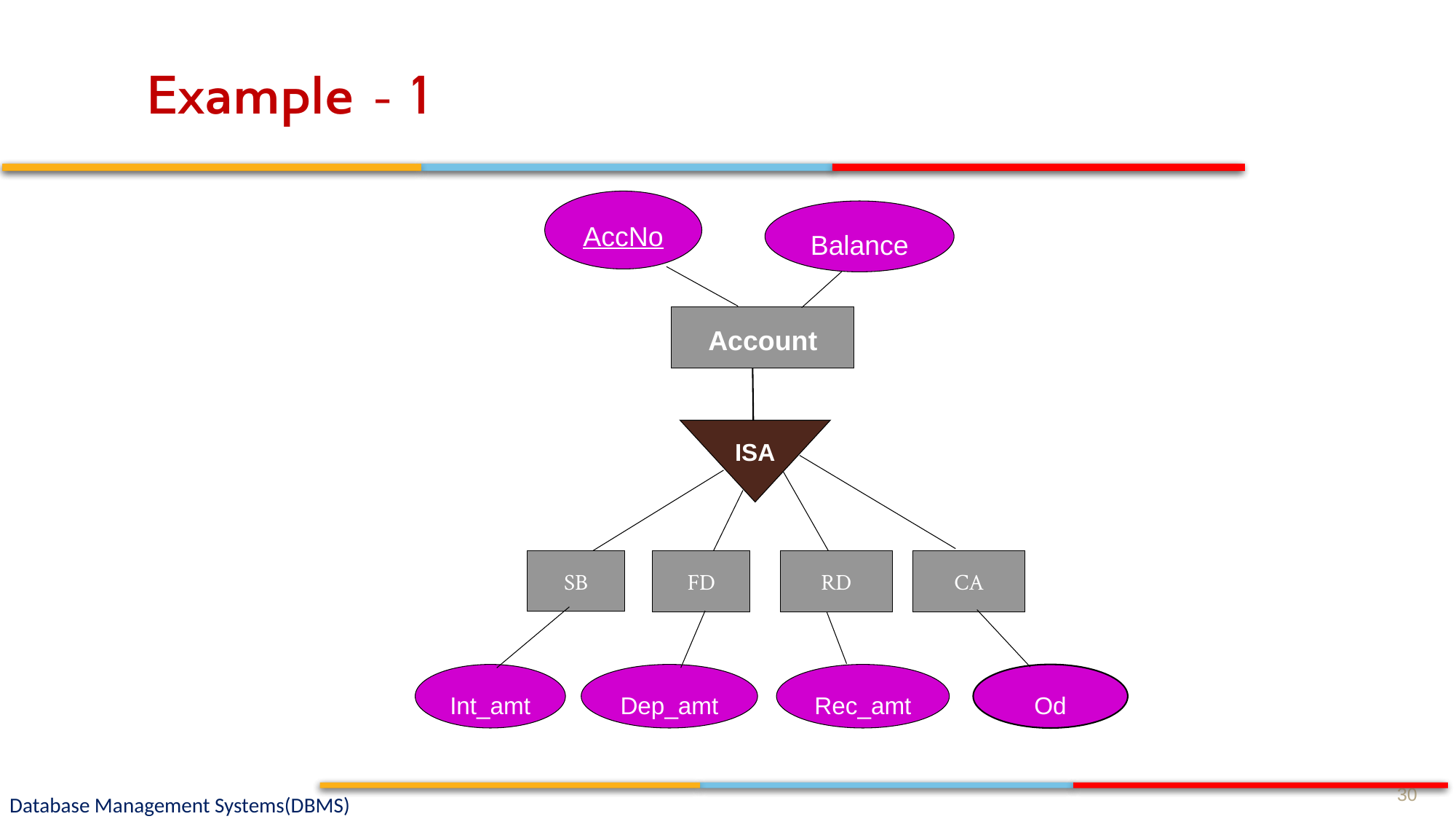

# Example - 1

AccNo
Balance

Account

ISA

SB

FD

RD

CA

Int_amt
Dep_amt
Rec_amt
Od
30

Database Management Systems(DBMS)